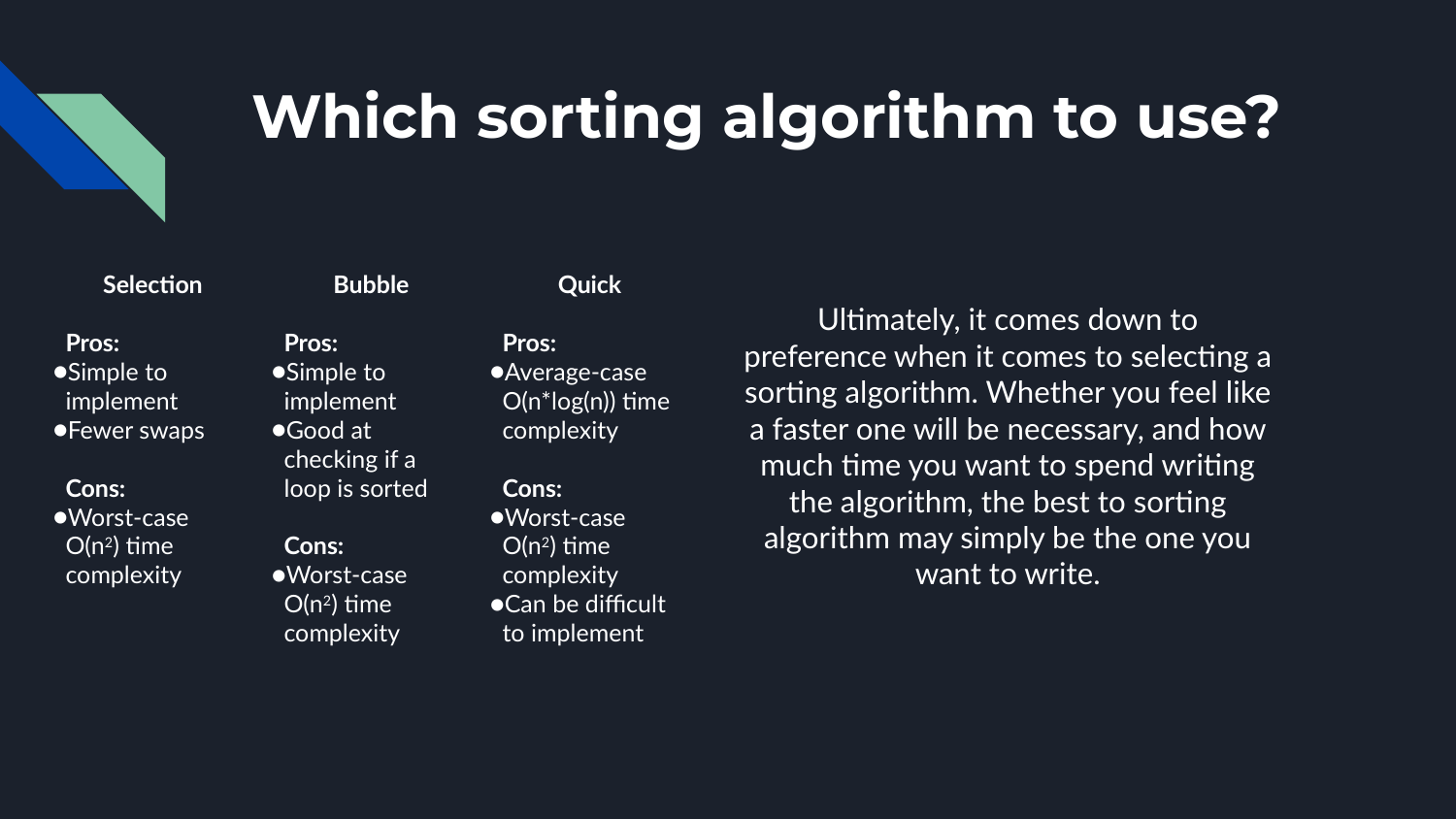

# Which sorting algorithm to use?
Selection

Pros:
Simple to implement
Fewer swaps

Cons:
Worst-case O(n2) time complexity
Bubble

Pros:
Simple to implement
Good at checking if a loop is sorted

Cons:
Worst-case O(n2) time complexity
Quick

Pros:
Average-case O(n*log(n)) time complexity

Cons:
Worst-case O(n2) time complexity
Can be difficult to implement
Ultimately, it comes down to preference when it comes to selecting a sorting algorithm. Whether you feel like a faster one will be necessary, and how much time you want to spend writing the algorithm, the best to sorting algorithm may simply be the one you want to write.